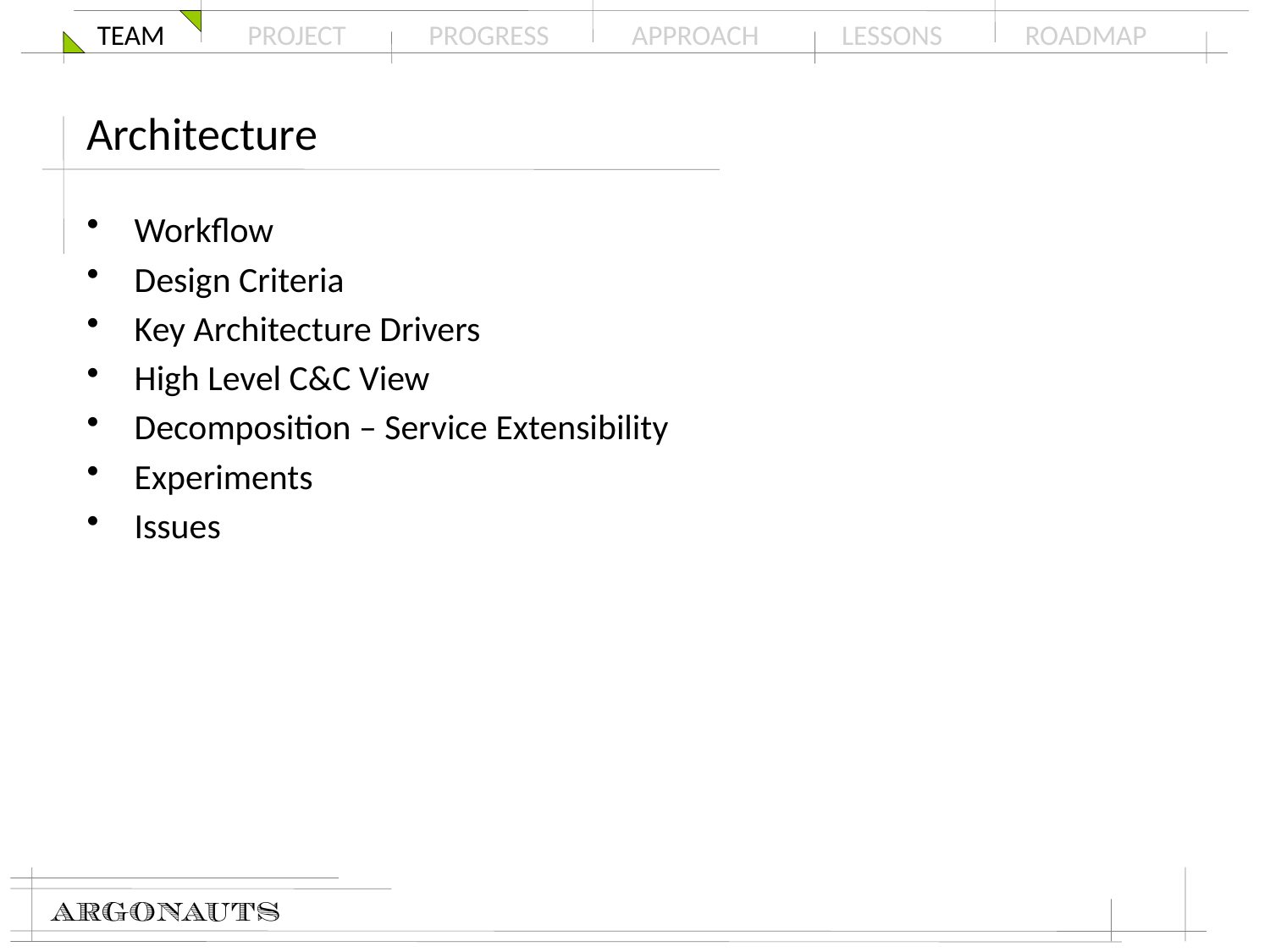

# Architecture
Workflow
Design Criteria
Key Architecture Drivers
High Level C&C View
Decomposition – Service Extensibility
Experiments
Issues